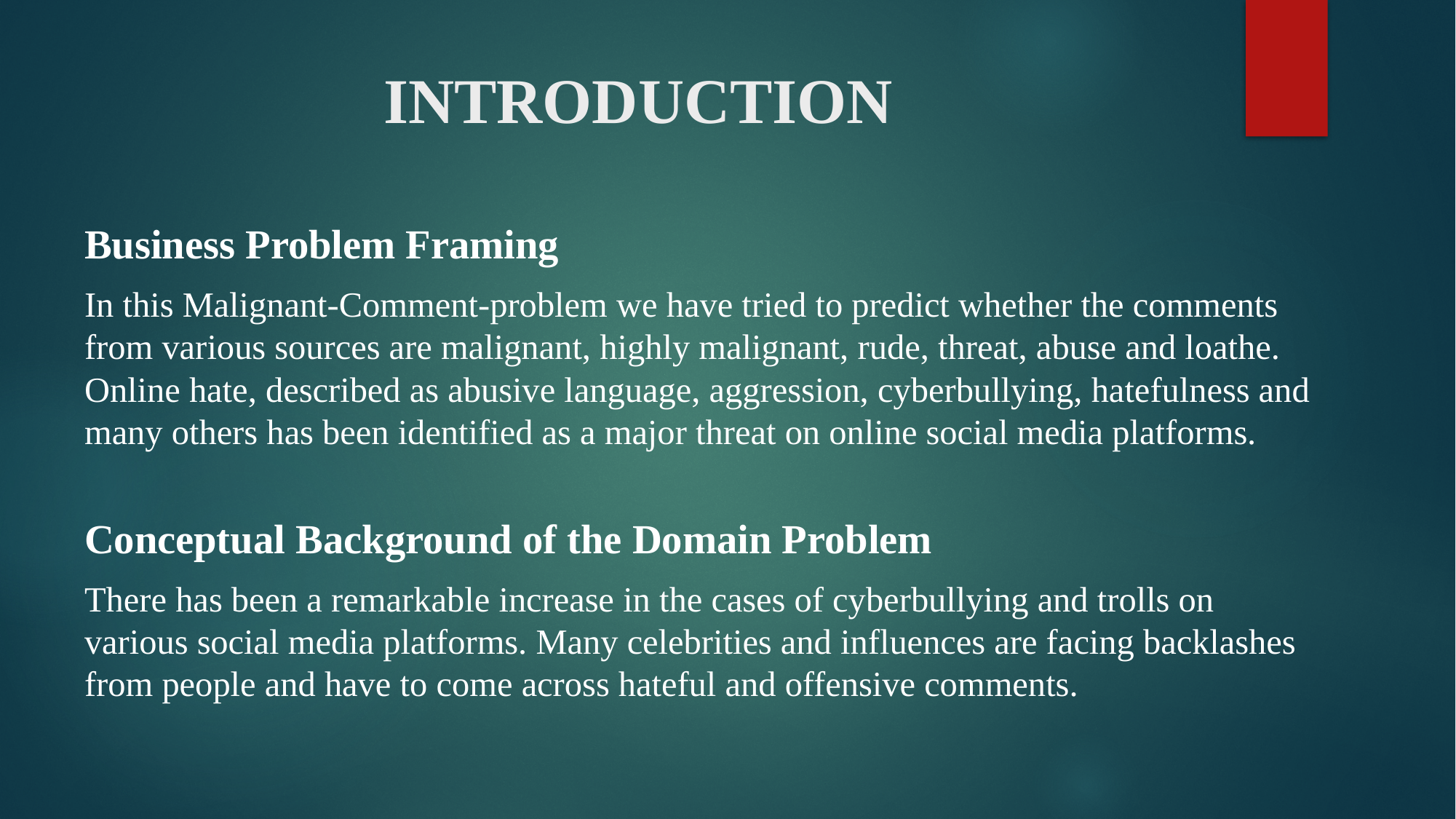

# INTRODUCTION
Business Problem Framing
In this Malignant-Comment-problem we have tried to predict whether the comments from various sources are malignant, highly malignant, rude, threat, abuse and loathe. Online hate, described as abusive language, aggression, cyberbullying, hatefulness and many others has been identified as a major threat on online social media platforms.

Conceptual Background of the Domain Problem
There has been a remarkable increase in the cases of cyberbullying and trolls on various social media platforms. Many celebrities and influences are facing backlashes from people and have to come across hateful and offensive comments.